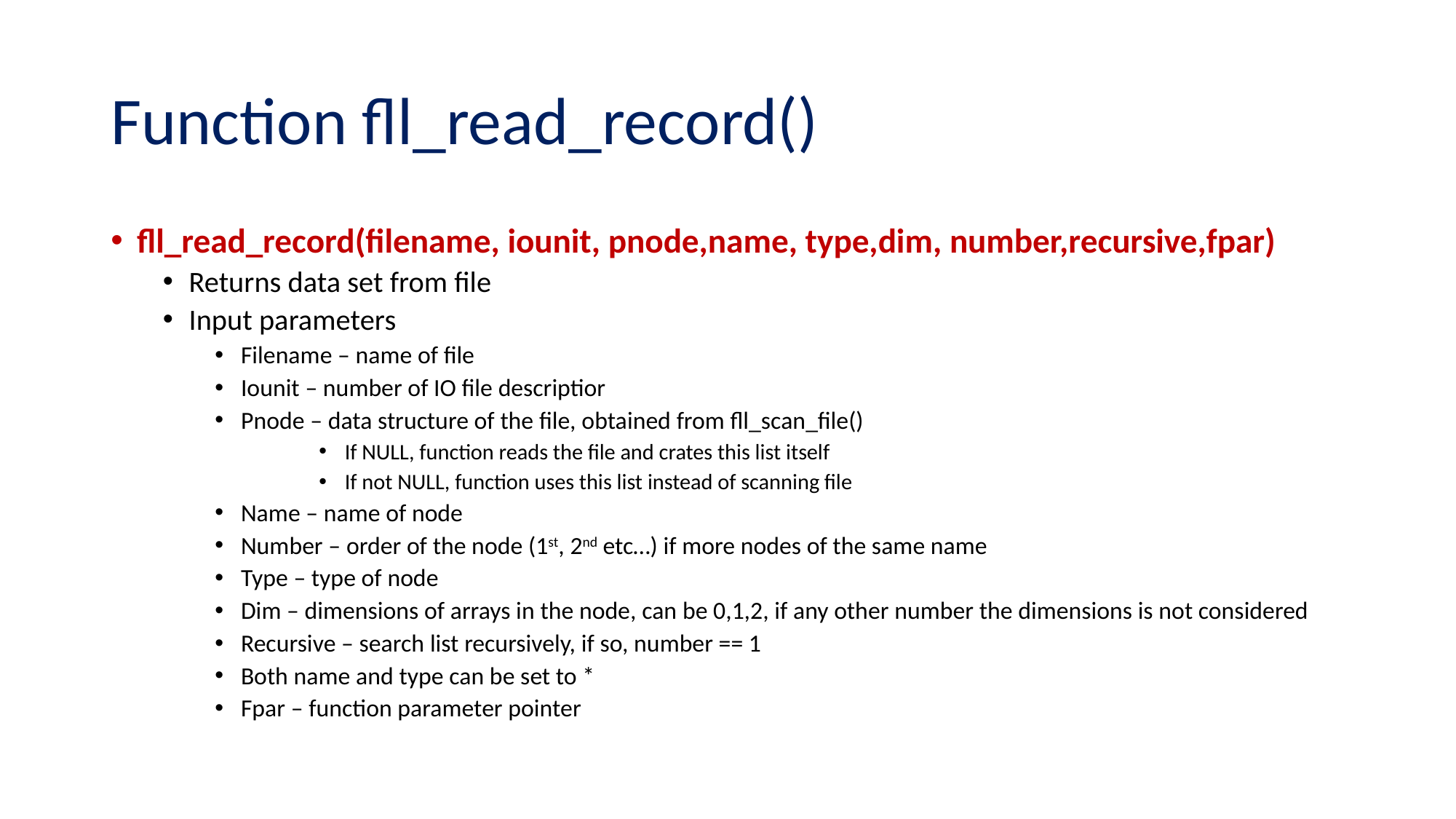

# Function fll_read_record()
fll_read_record(filename, iounit, pnode,name, type,dim, number,recursive,fpar)
Returns data set from file
Input parameters
Filename – name of file
Iounit – number of IO file descriptior
Pnode – data structure of the file, obtained from fll_scan_file()
If NULL, function reads the file and crates this list itself
If not NULL, function uses this list instead of scanning file
Name – name of node
Number – order of the node (1st, 2nd etc…) if more nodes of the same name
Type – type of node
Dim – dimensions of arrays in the node, can be 0,1,2, if any other number the dimensions is not considered
Recursive – search list recursively, if so, number == 1
Both name and type can be set to *
Fpar – function parameter pointer